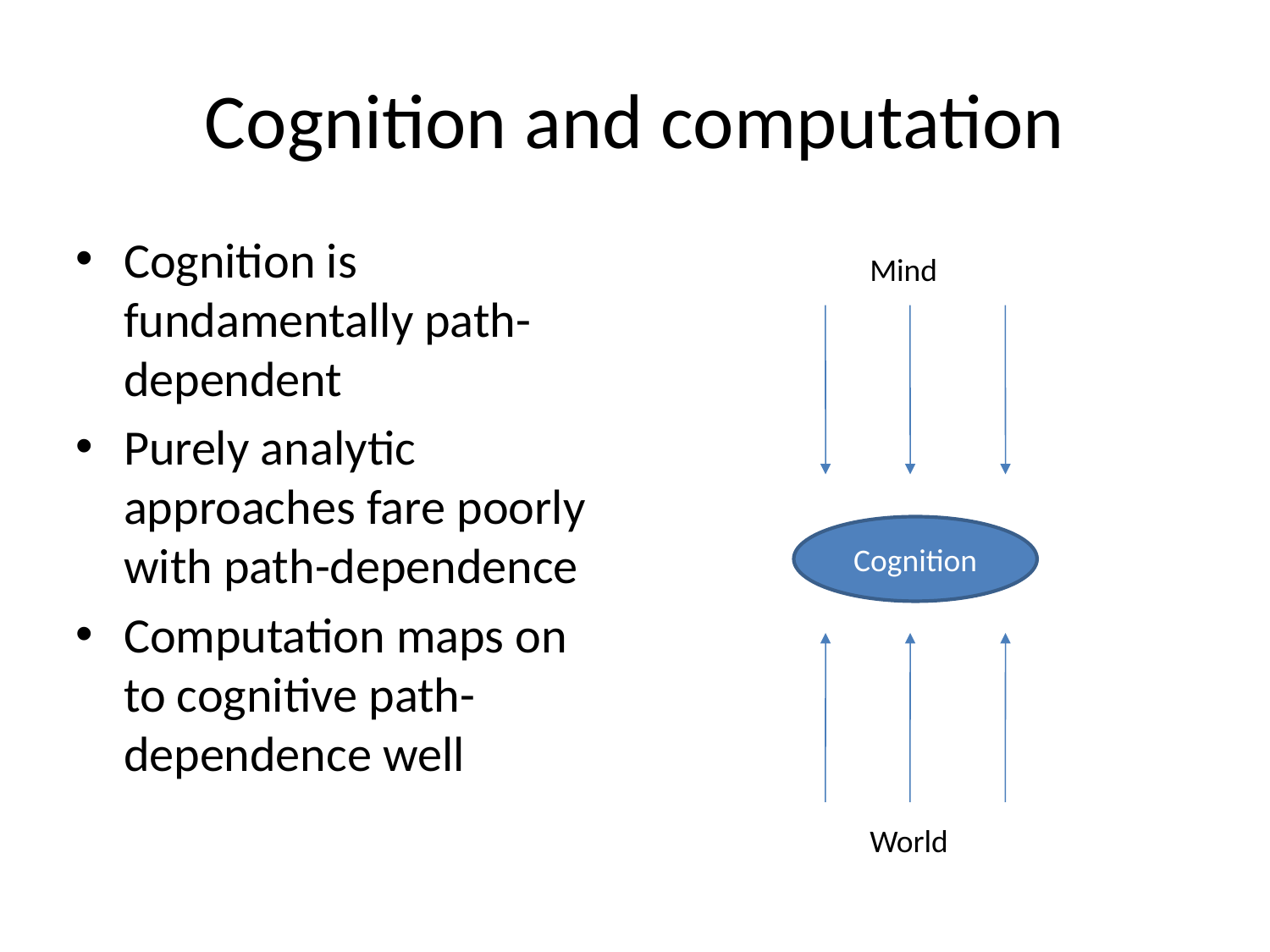

Cognition and computation
Cognition is fundamentally path-dependent
Purely analytic approaches fare poorly with path-dependence
Computation maps on to cognitive path-dependence well
Mind

Cognition

World